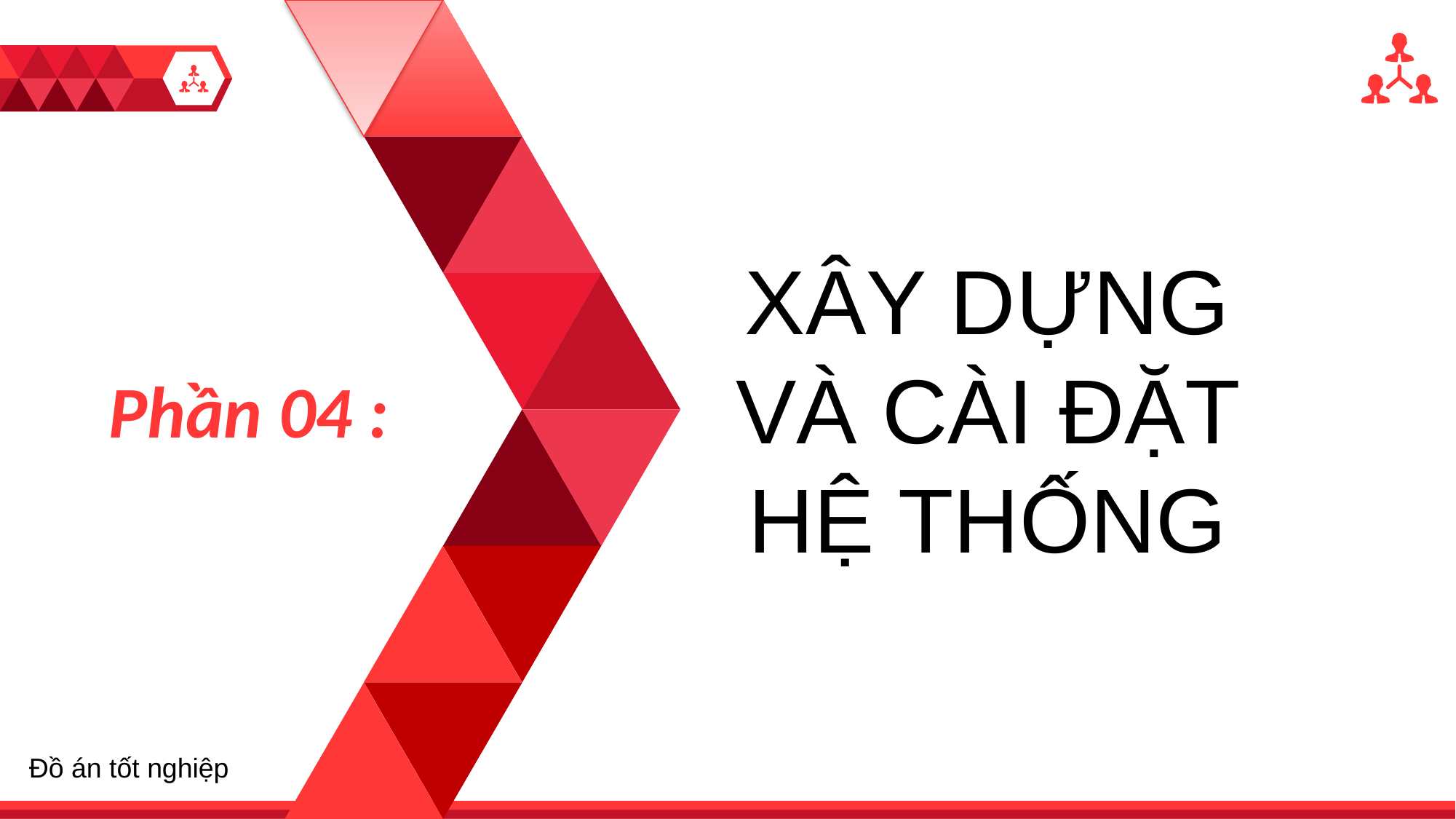

XÂY DỰNG VÀ CÀI ĐẶT HỆ THỐNG
Phần 04 :
Đồ án tốt nghiệp